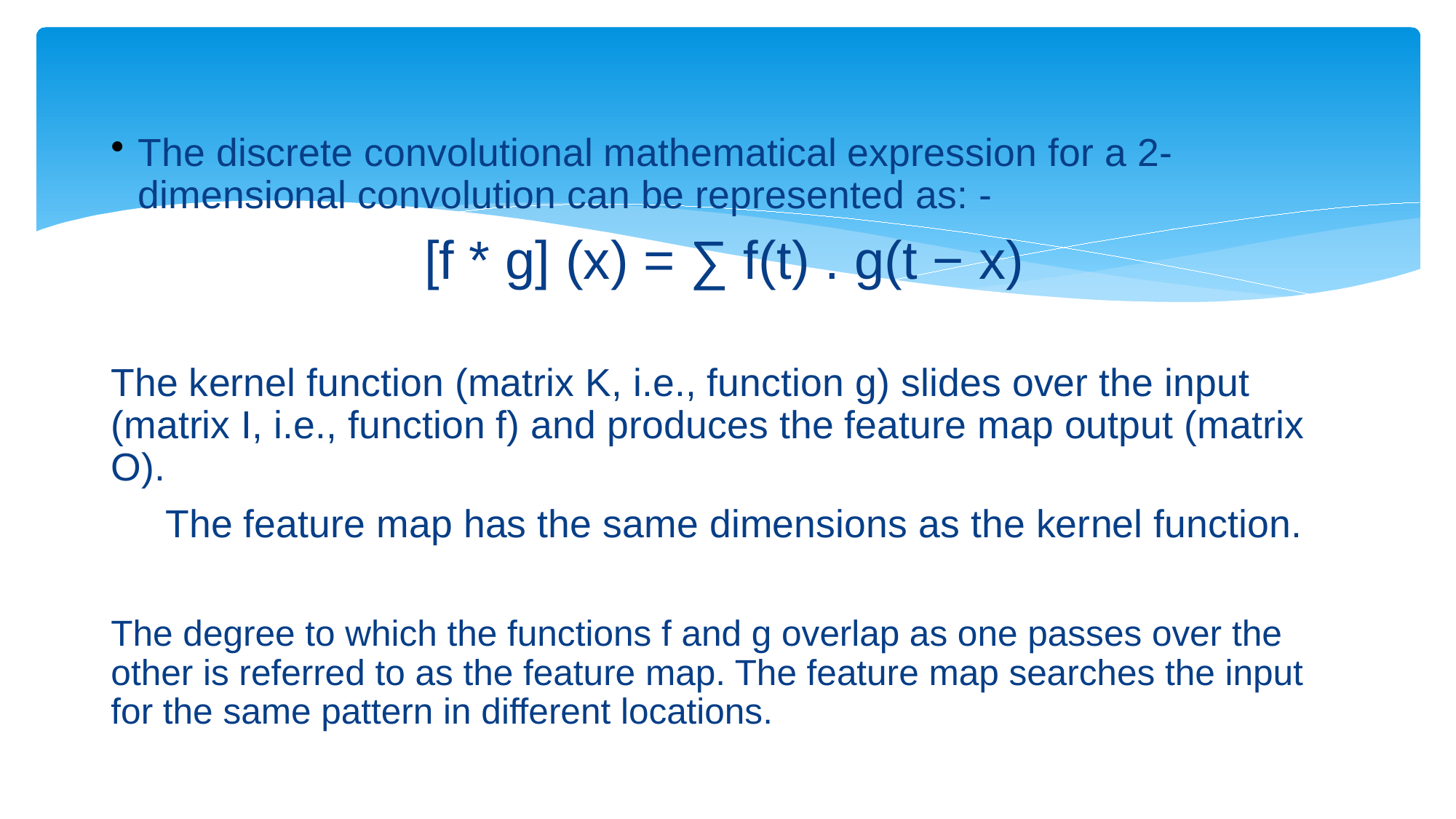

The discrete convolutional mathematical expression for a 2-dimensional convolution can be represented as: -
 [f * g] (x) = ∑ f(t) . g(t − x)

The kernel function (matrix K, i.e., function g) slides over the input (matrix I, i.e., function f) and produces the feature map output (matrix O).
     The feature map has the same dimensions as the kernel function.

The degree to which the functions f and g overlap as one passes over the other is referred to as the feature map. The feature map searches the input for the same pattern in different locations.